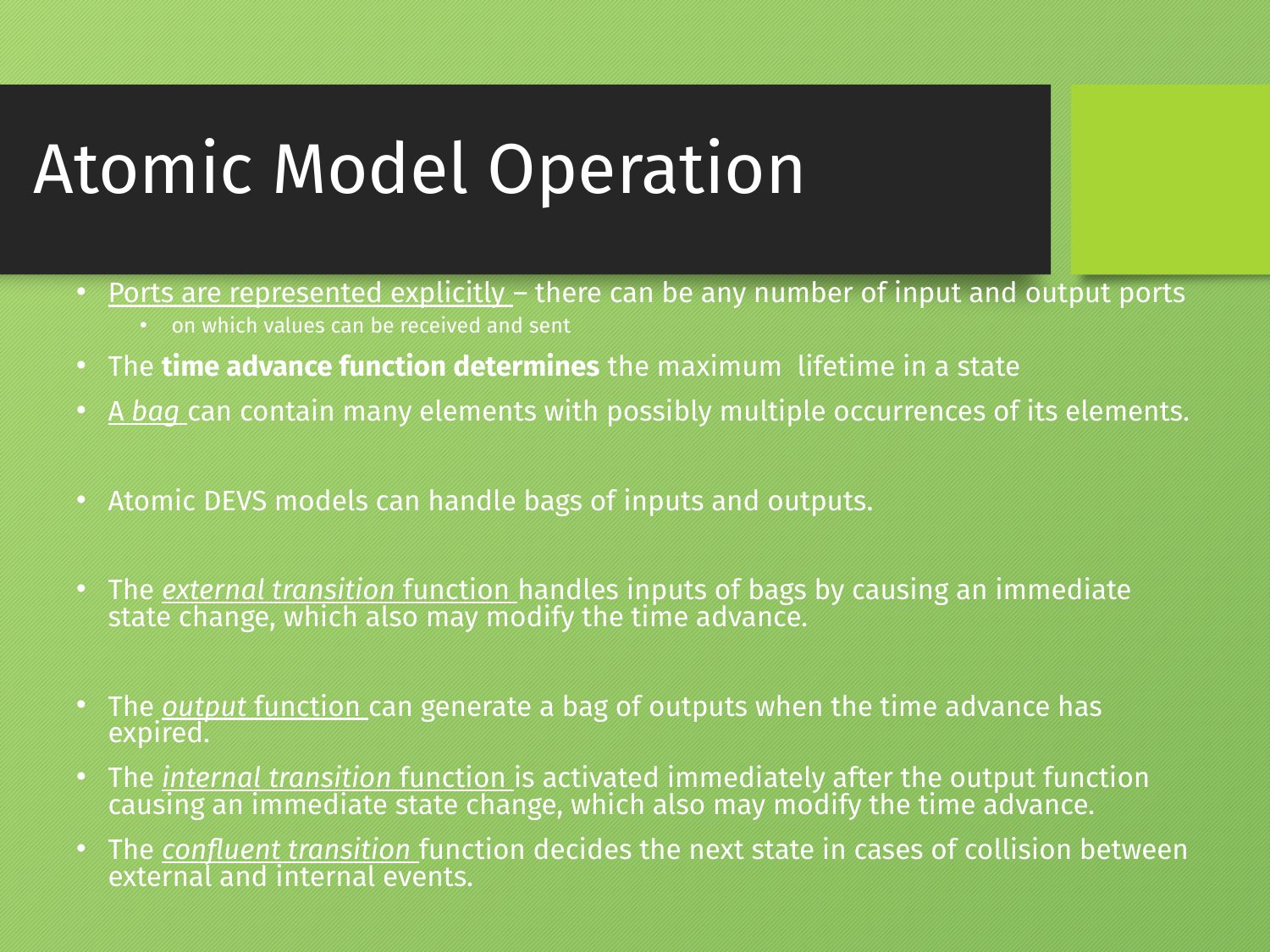

# Atomic Model Operation
Ports are represented explicitly – there can be any number of input and output ports
on which values can be received and sent
The time advance function determines the maximum  lifetime in a state
A bag can contain many elements with possibly multiple occurrences of its elements.

Atomic DEVS models can handle bags of inputs and outputs.

The external transition function handles inputs of bags by causing an immediate state change, which also may modify the time advance.

The output function can generate a bag of outputs when the time advance has expired.
The internal transition function is activated immediately after the output function causing an immediate state change, which also may modify the time advance.
The confluent transition function decides the next state in cases of collision between external and internal events.